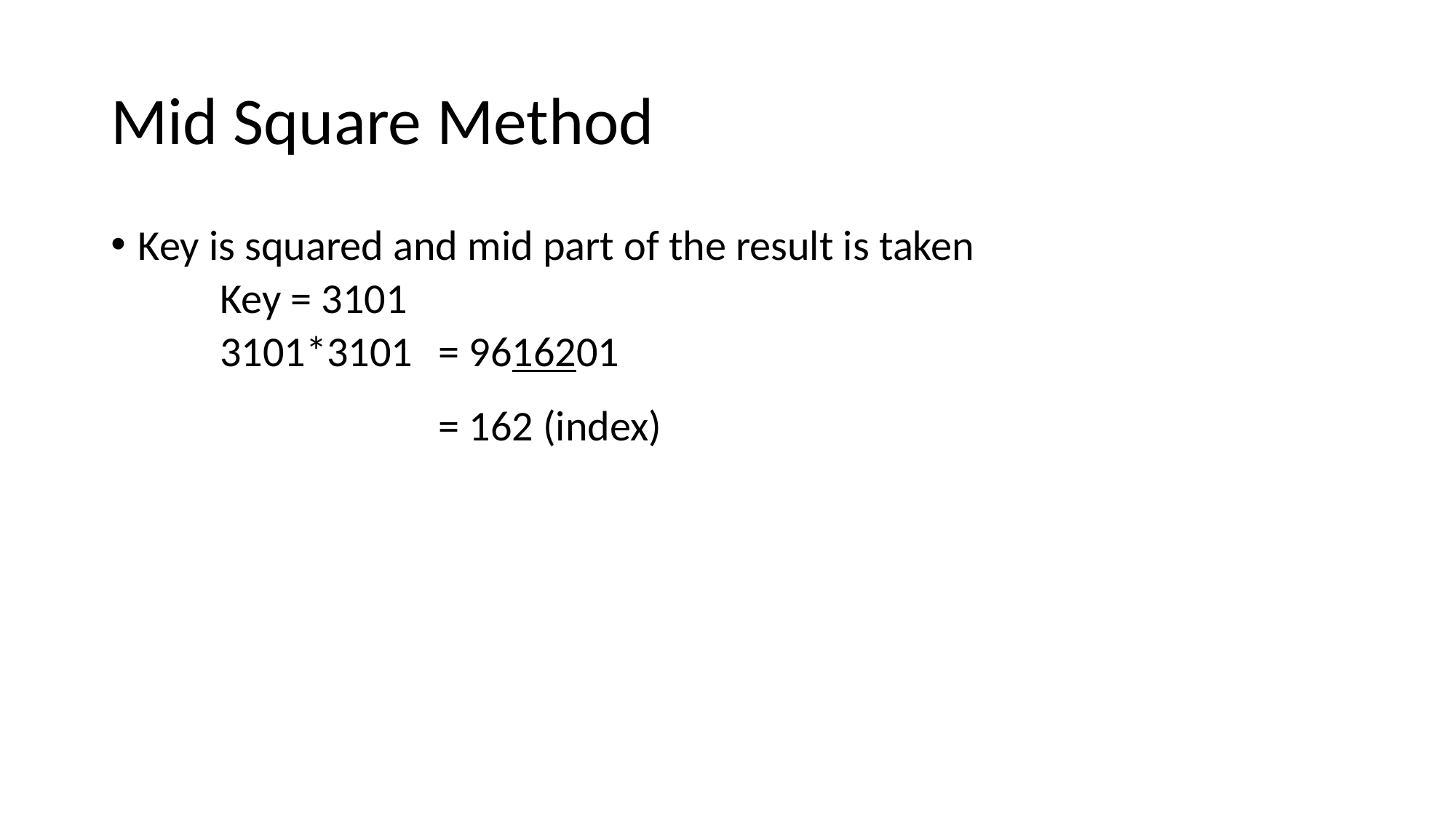

# Mid Square Method
Key is squared and mid part of the result is taken
Key = 3101
3101*3101 	= 9616201

		= 162 (index)